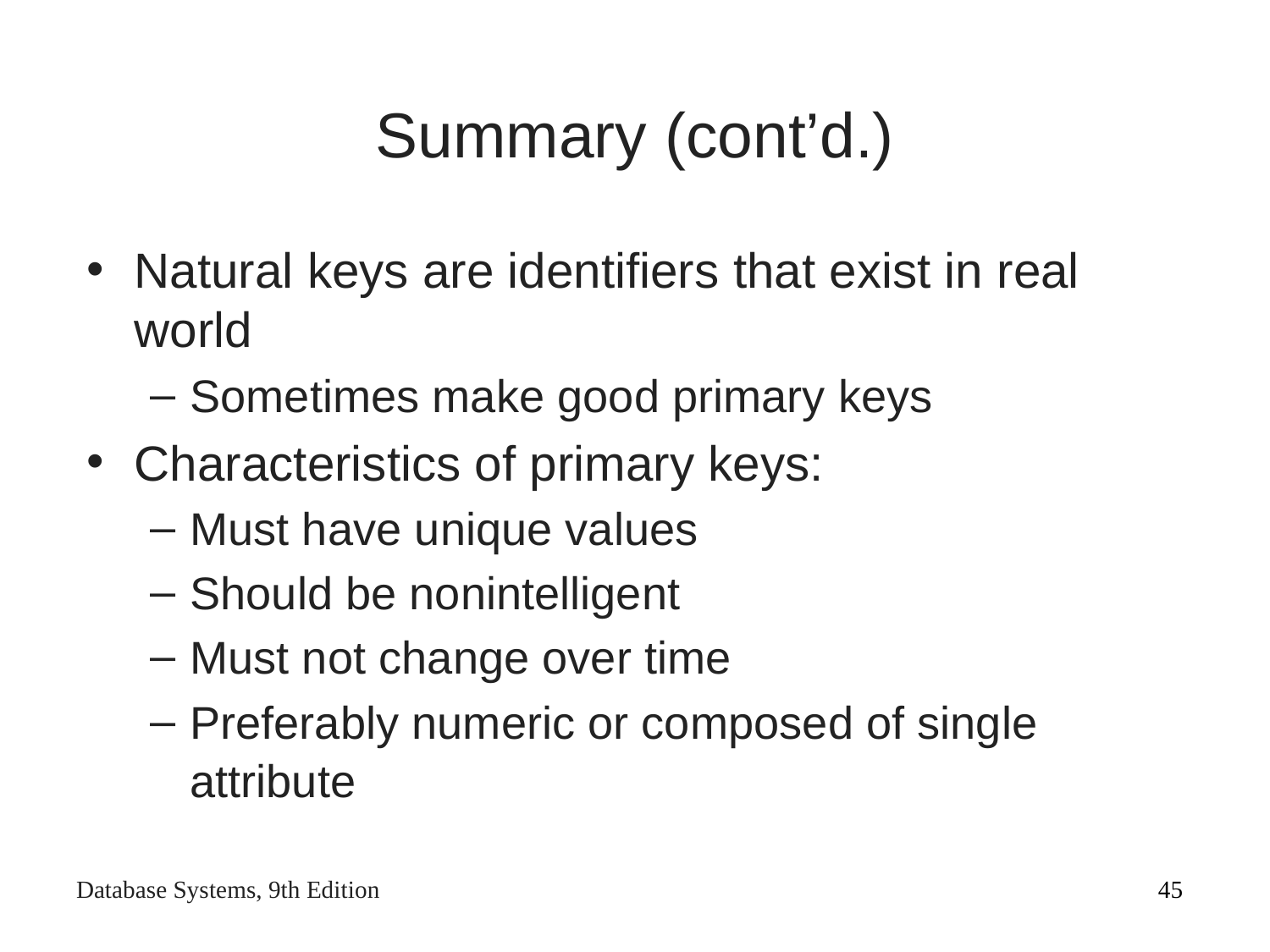

# Summary (cont’d.)
Natural keys are identifiers that exist in real world
Sometimes make good primary keys
Characteristics of primary keys:
Must have unique values
Should be nonintelligent
Must not change over time
Preferably numeric or composed of single attribute
45
Database Systems, 9th Edition